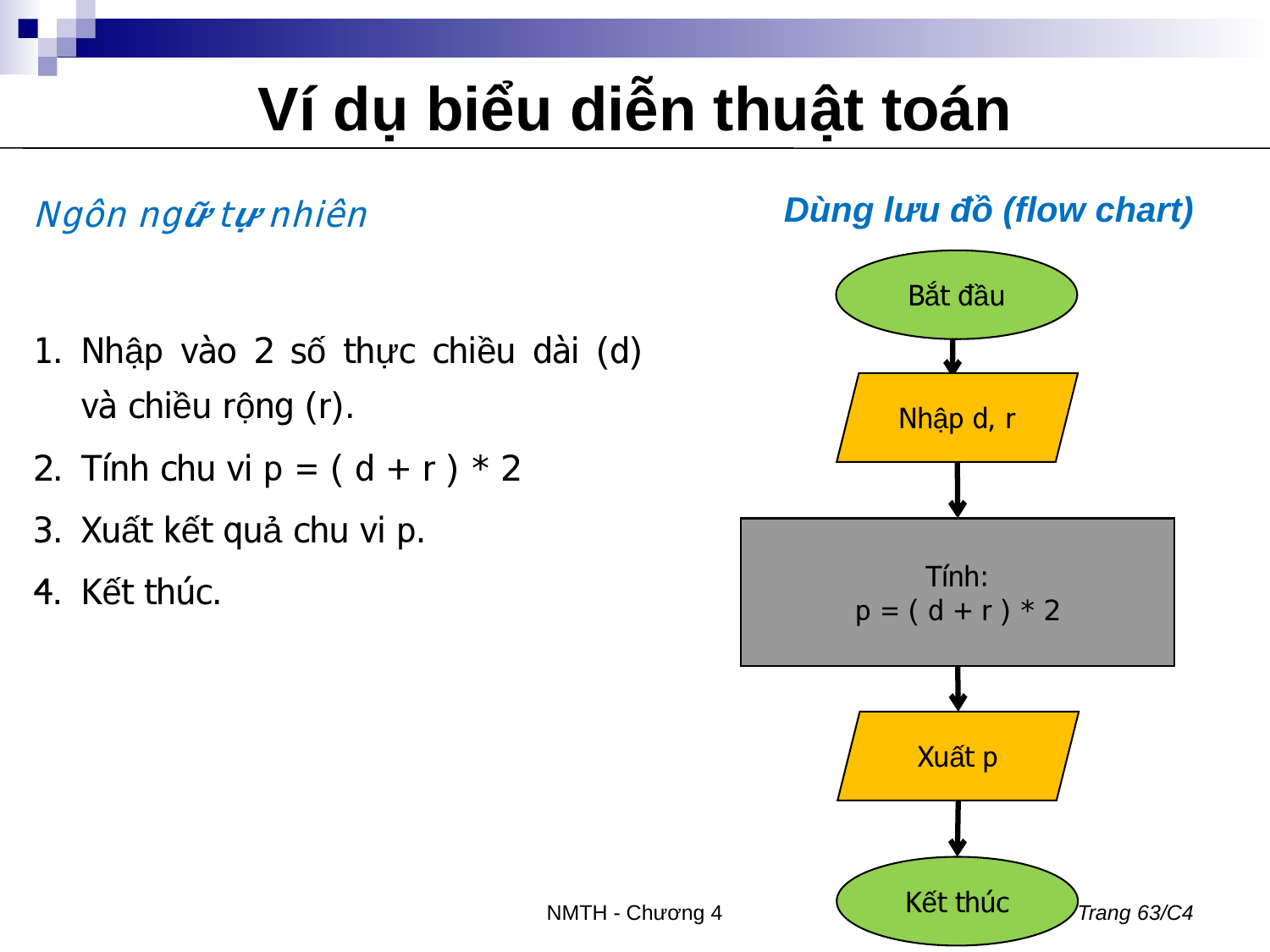

# Ví dụ biểu diễn thuật toán

Dùng lưu đồ (flow chart)

Ngôn ngữ tự nhiên

Nhập vào 2 số thực chiều dài (d) và chiều rộng (r).
Tính chu vi p = ( d + r ) * 2
Xuất kết quả chu vi p.
Kết thúc.

Bắt đầu
Nhập d, r
Tính:
p = ( d + r ) * 2
Xuất p
Kết thúc
NMTH - Chương 4
Trang 63/C4